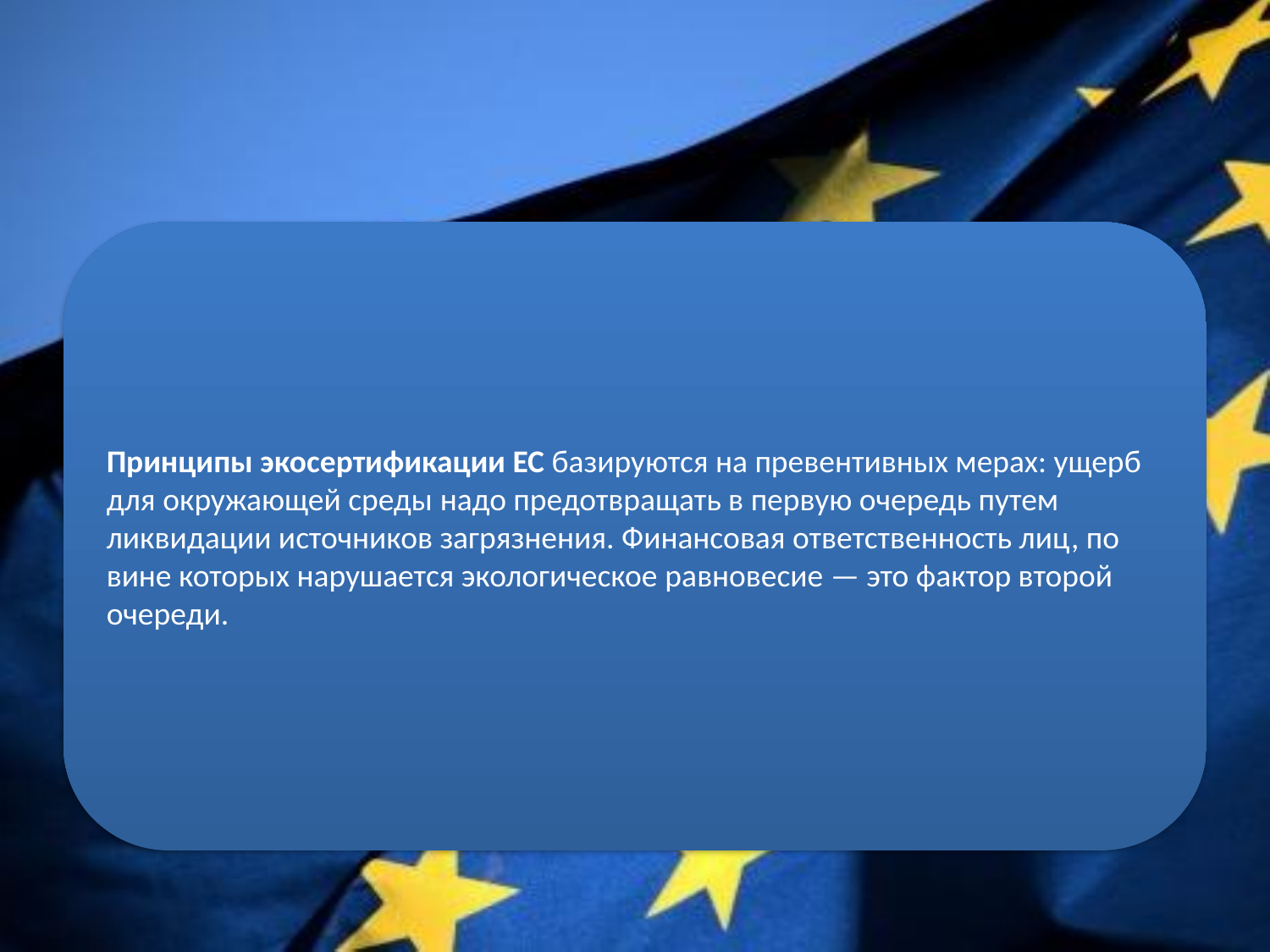

#
Принципы экосертификации ЕС базируются на превентивных мерах: ущерб для окружающей среды надо предотвращать в первую очередь путем ликвидации источников загрязнения. Финансовая ответственность лиц, по вине которых нарушается экологическое равновесие — это фактор второй очереди.